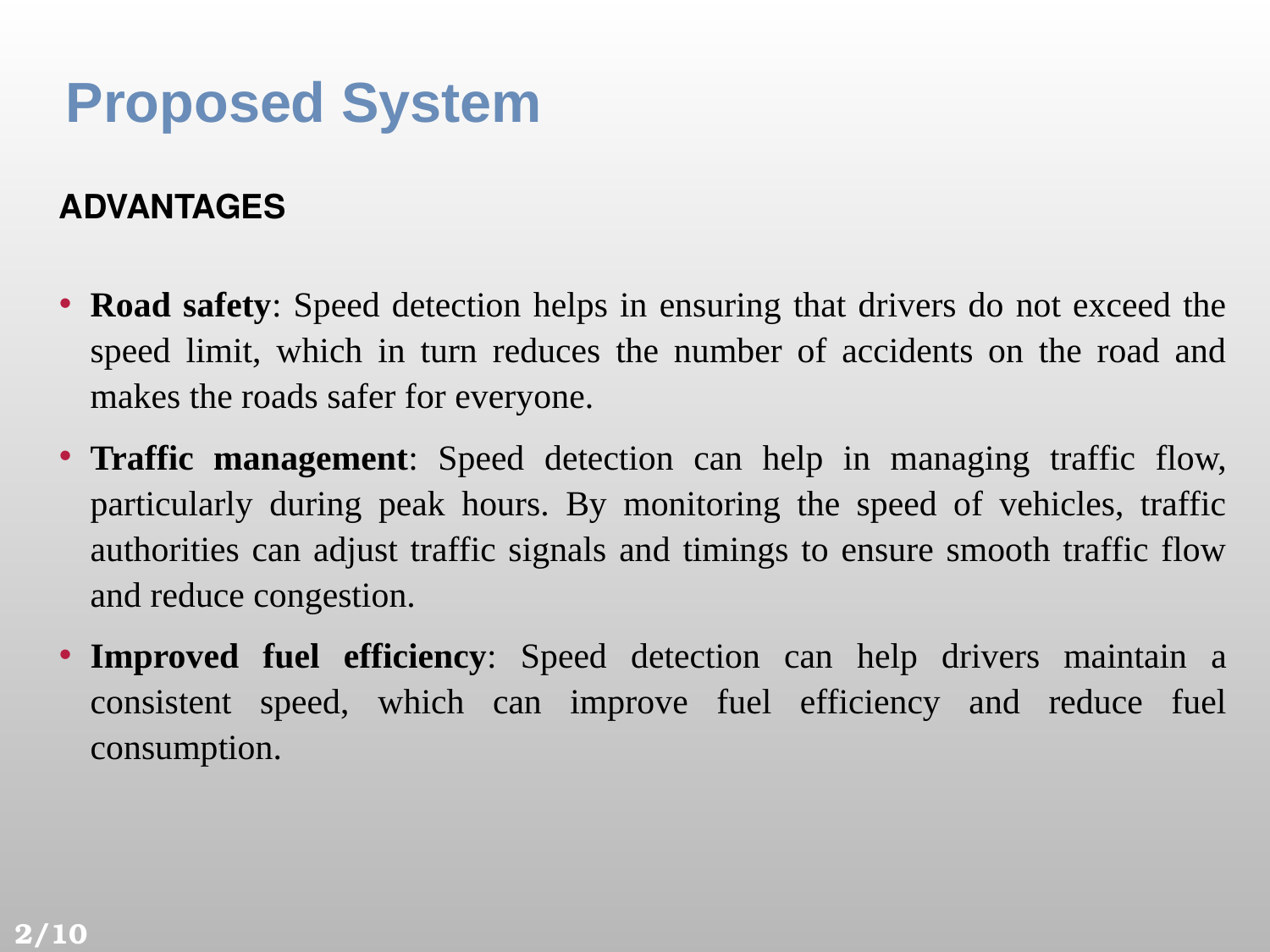

Proposed System
Advantages

Road safety: Speed detection helps in ensuring that drivers do not exceed the speed limit, which in turn reduces the number of accidents on the road and makes the roads safer for everyone.
Traffic management: Speed detection can help in managing traffic flow, particularly during peak hours. By monitoring the speed of vehicles, traffic authorities can adjust traffic signals and timings to ensure smooth traffic flow and reduce congestion.
Improved fuel efficiency: Speed detection can help drivers maintain a consistent speed, which can improve fuel efficiency and reduce fuel consumption.
2/10